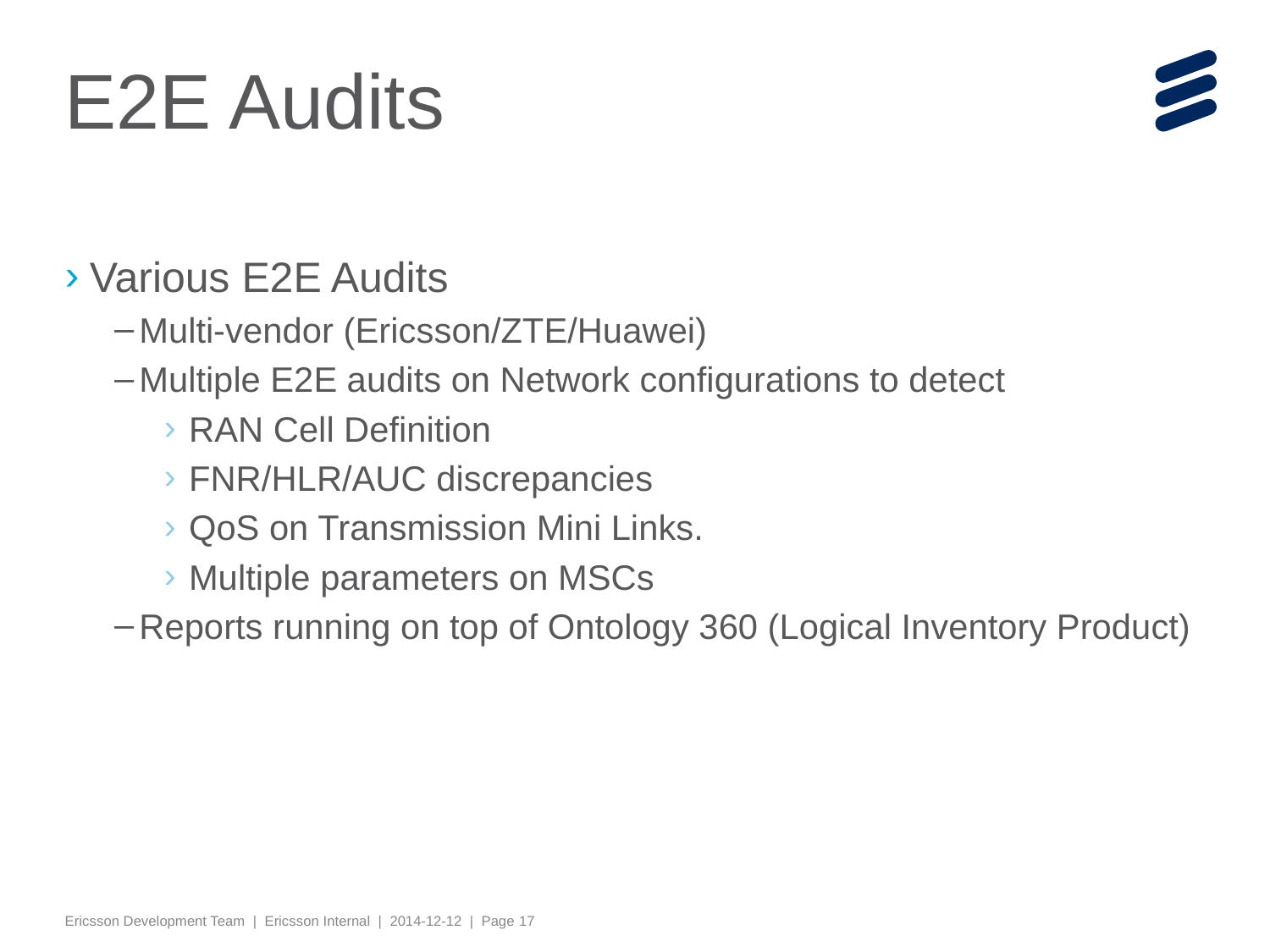

# E2E Audits
Various E2E Audits
Multi-vendor (Ericsson/ZTE/Huawei)
Multiple E2E audits on Network configurations to detect
RAN Cell Definition
FNR/HLR/AUC discrepancies
QoS on Transmission Mini Links.
Multiple parameters on MSCs
Reports running on top of Ontology 360 (Logical Inventory Product)